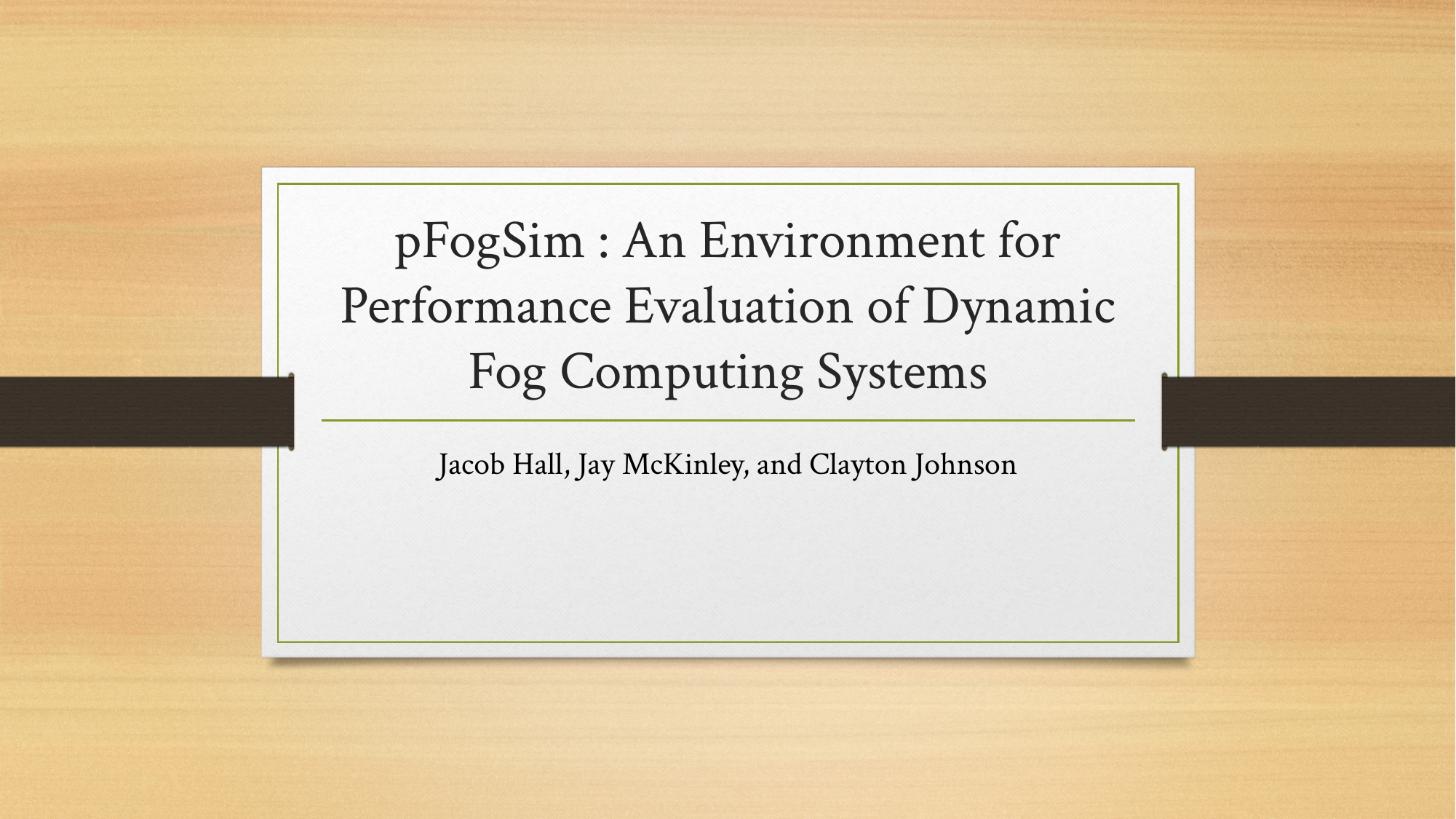

# pFogSim : An Environment for Performance Evaluation of Dynamic Fog Computing Systems
Jacob Hall, Jay McKinley, and Clayton Johnson